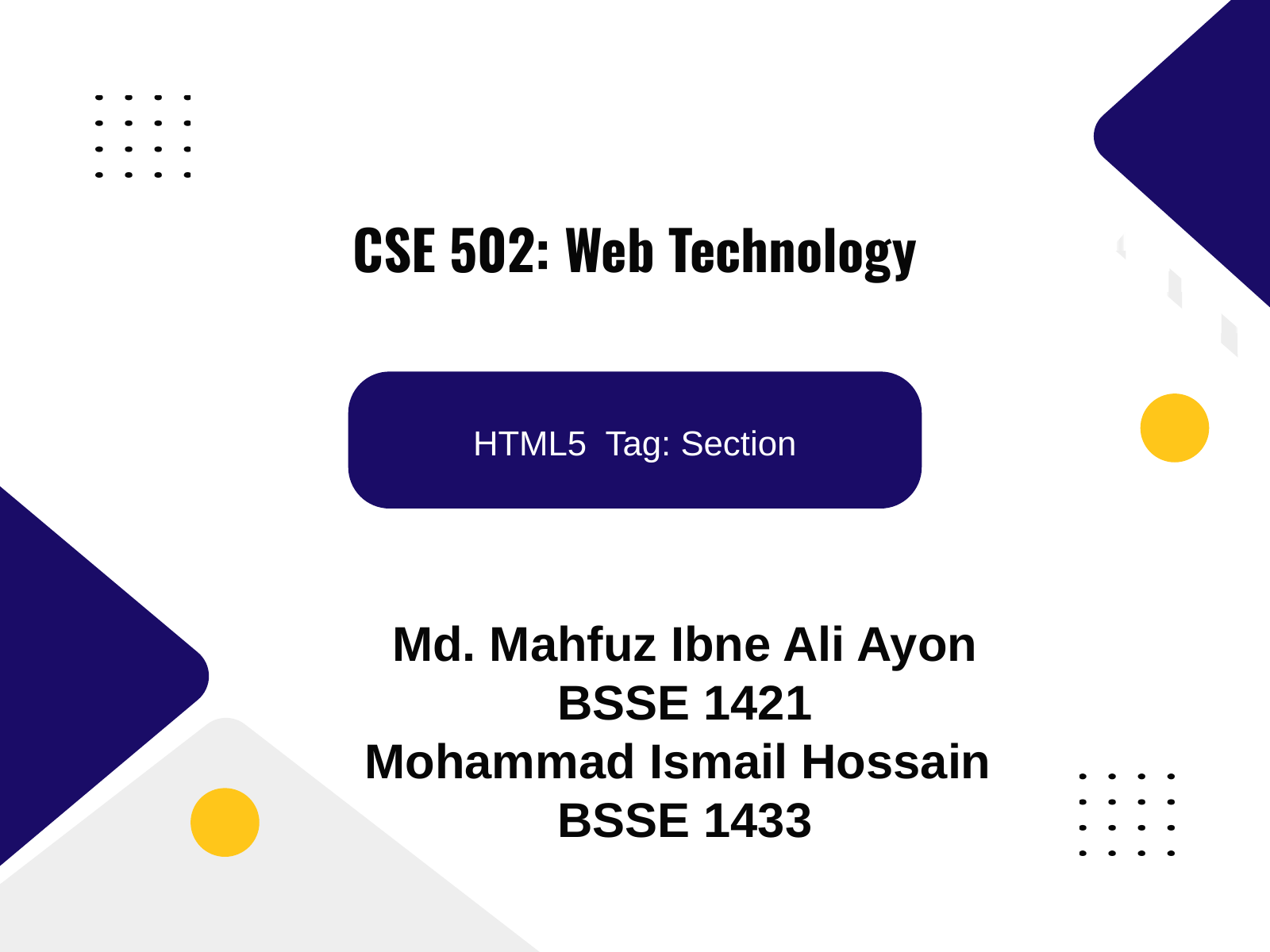

CSE 502: Web Technology

HTML5  Tag: Section

Md. Mahfuz Ibne Ali Ayon
BSSE 1421
Mohammad Ismail Hossain
BSSE 1433